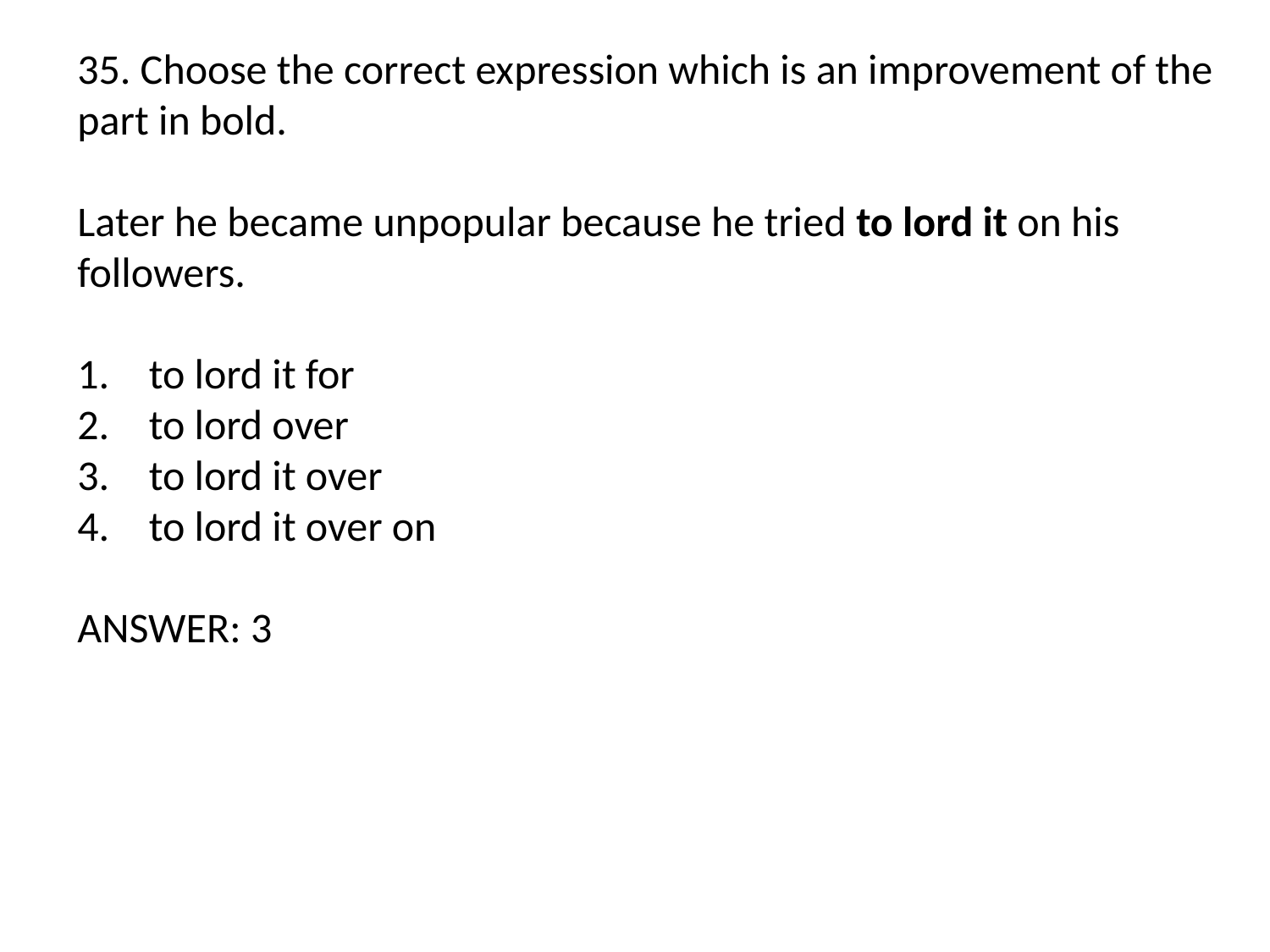

35. Choose the correct expression which is an improvement of the part in bold.

Later he became unpopular because he tried to lord it on his followers.

to lord it for
to lord over
to lord it over
to lord it over on

ANSWER: 3